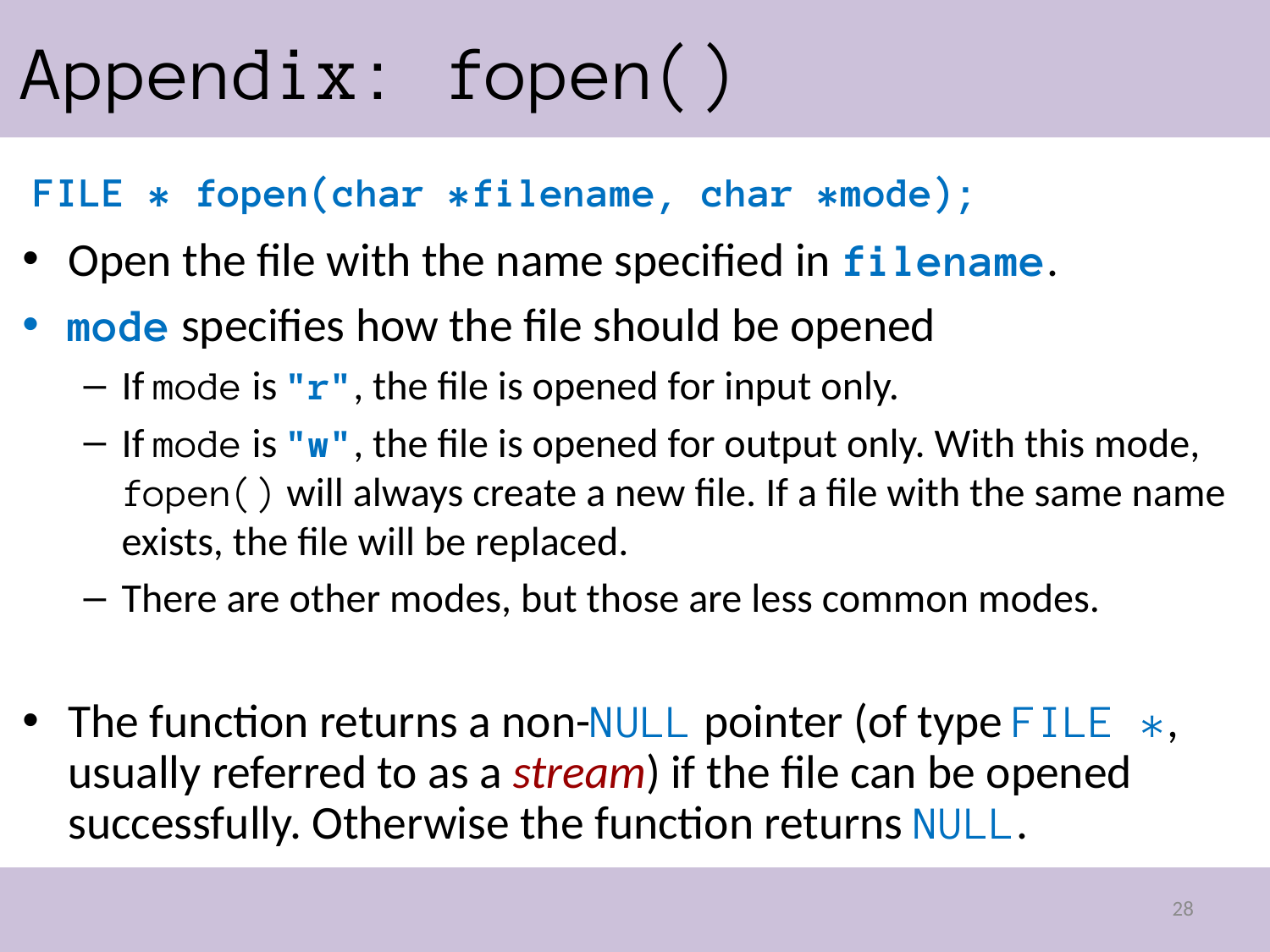

# Appendix: fopen()
FILE * fopen(char *filename, char *mode);
Open the file with the name specified in filename.
mode specifies how the file should be opened
If mode is "r", the file is opened for input only.
If mode is "w", the file is opened for output only. With this mode, fopen() will always create a new file. If a file with the same name exists, the file will be replaced.
There are other modes, but those are less common modes.

The function returns a non-NULL pointer (of type FILE *, usually referred to as a stream) if the file can be opened successfully. Otherwise the function returns NULL.

28